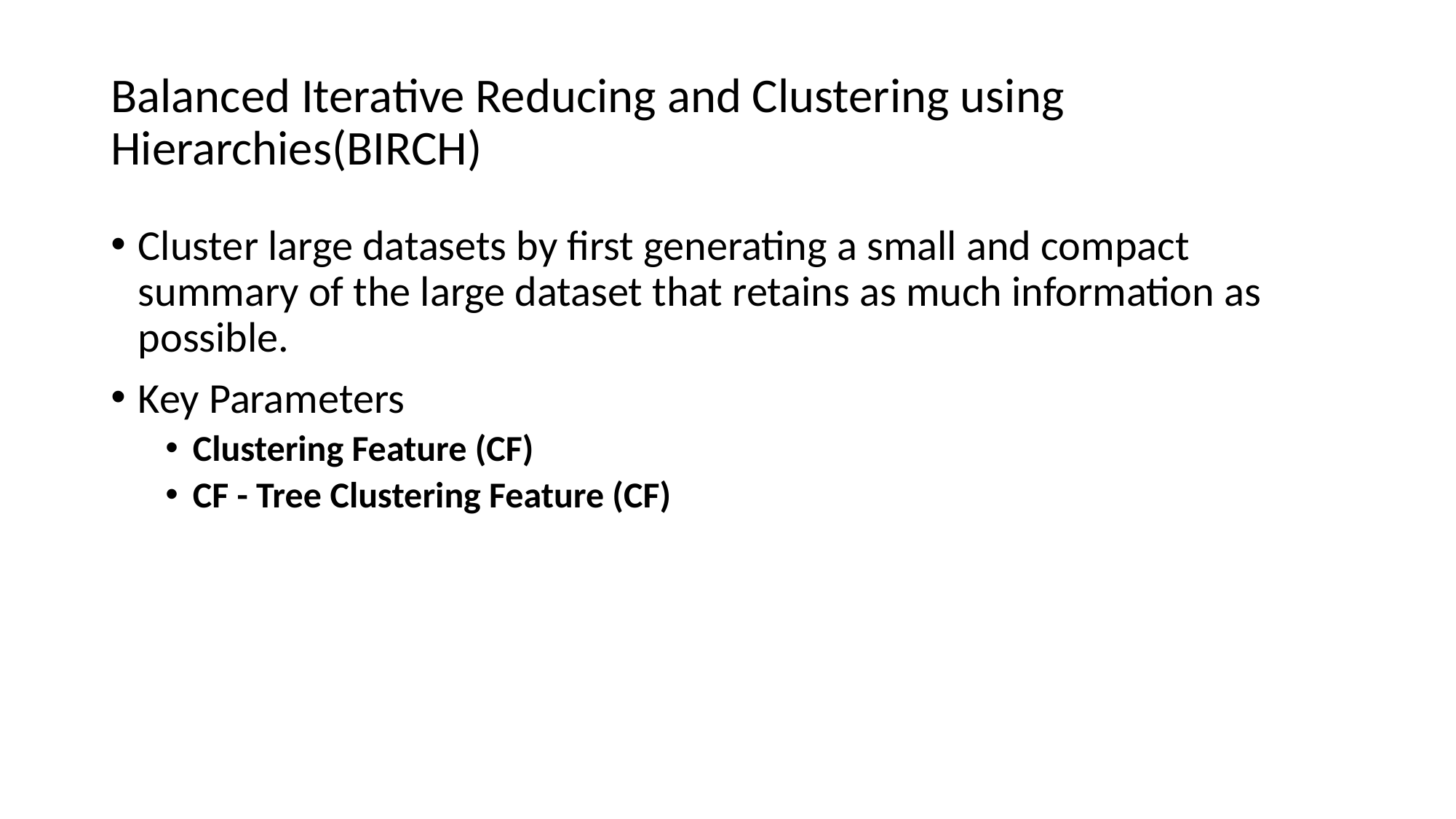

# Balanced Iterative Reducing and Clustering using Hierarchies(BIRCH)
Cluster large datasets by first generating a small and compact summary of the large dataset that retains as much information as possible.
Key Parameters
Clustering Feature (CF)
CF - Tree Clustering Feature (CF)